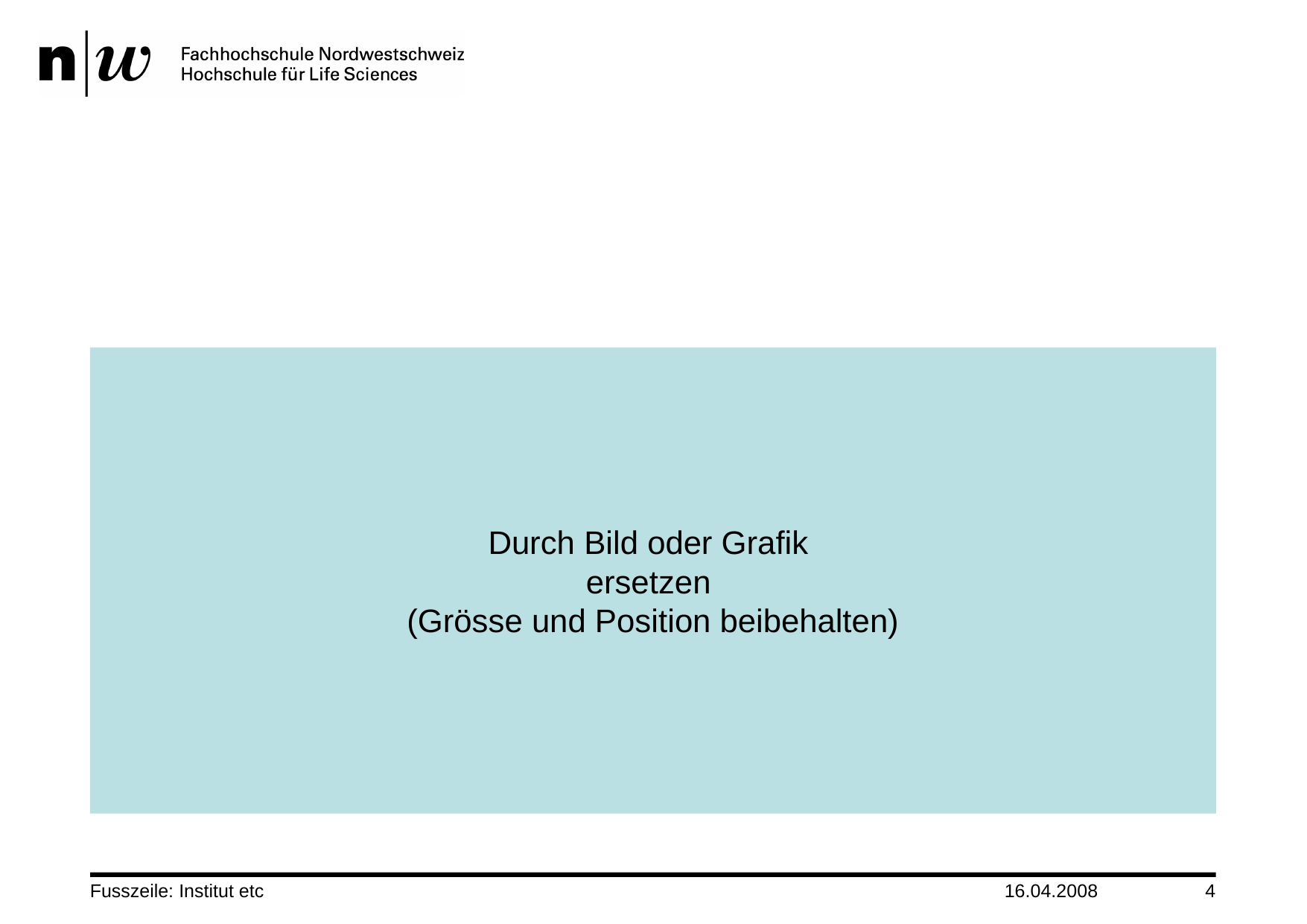

#

Durch Bild oder Grafik
ersetzen
(Grösse und Position beibehalten)
Fusszeile: Institut etc
16.04.2008
4